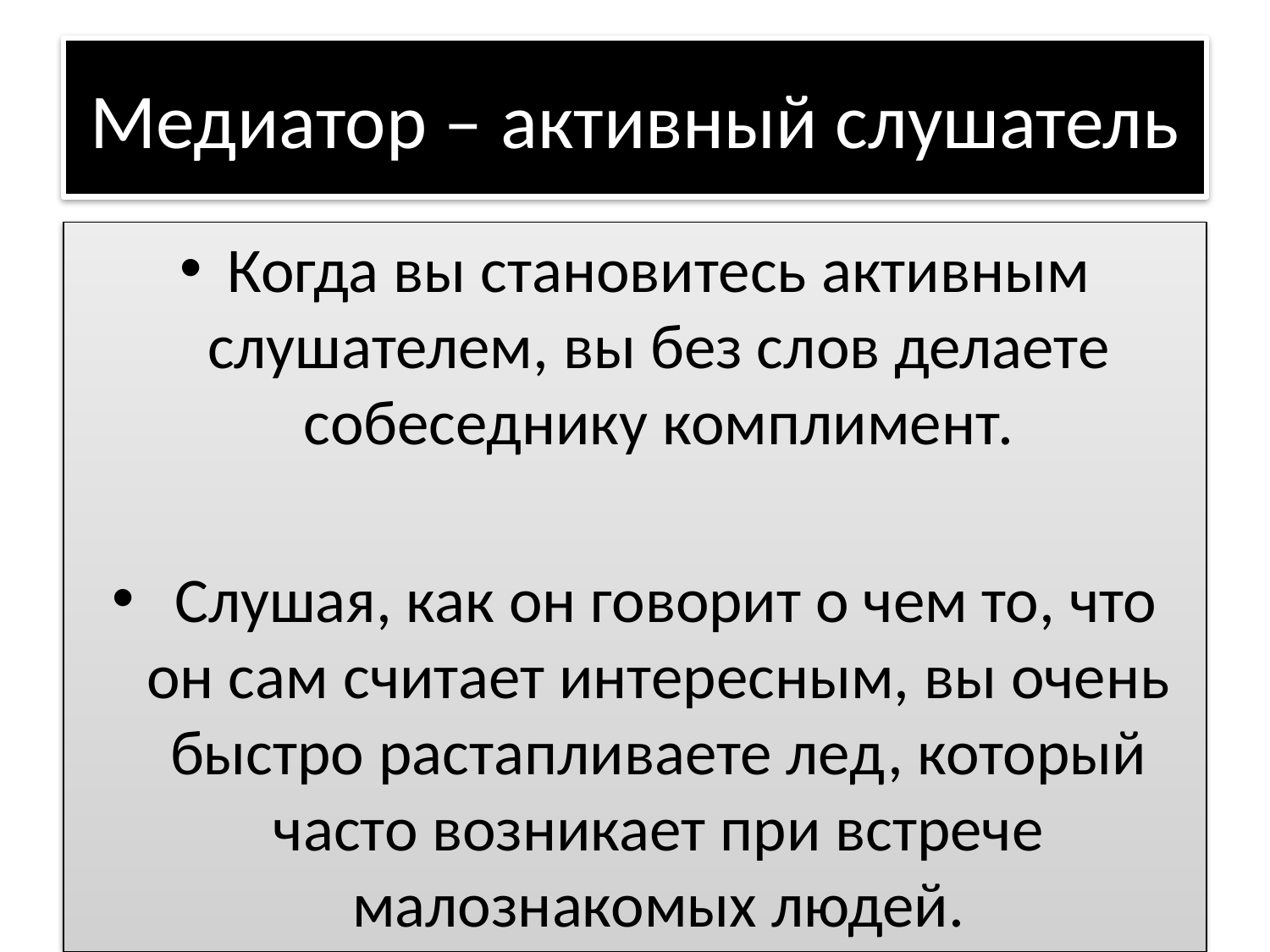

# Медиатор – активный слушатель
Когда вы становитесь активным слушателем, вы без слов делаете собеседнику комплимент.

 Слушая, как он говорит о чем то, что он сам считает интересным, вы очень быстро растапливаете лед, который часто возникает при встрече малознакомых людей.